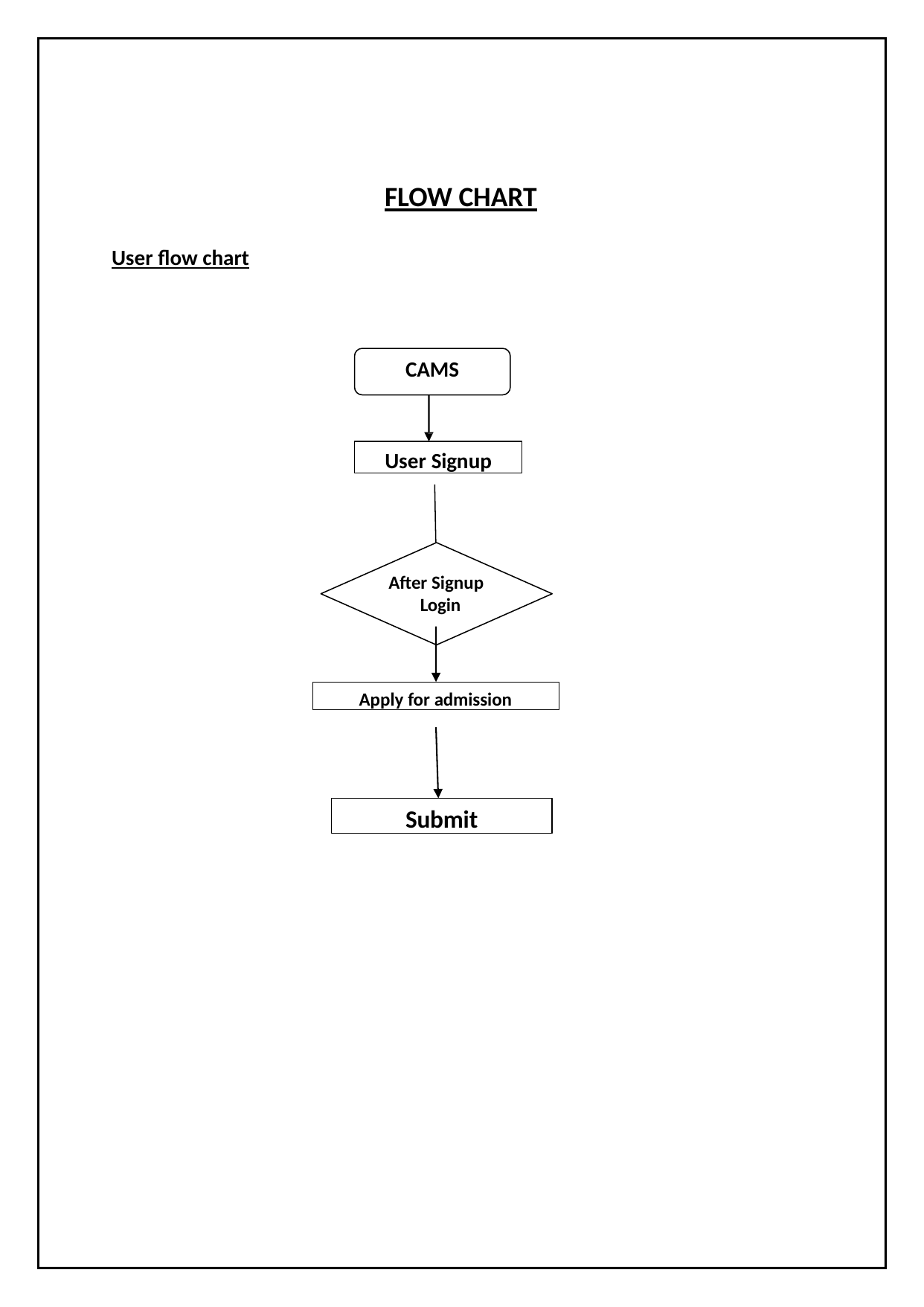

FLOW CHART
User flow chart

CAMS

User Signup

After Signup  Login

Apply for admission

Submit